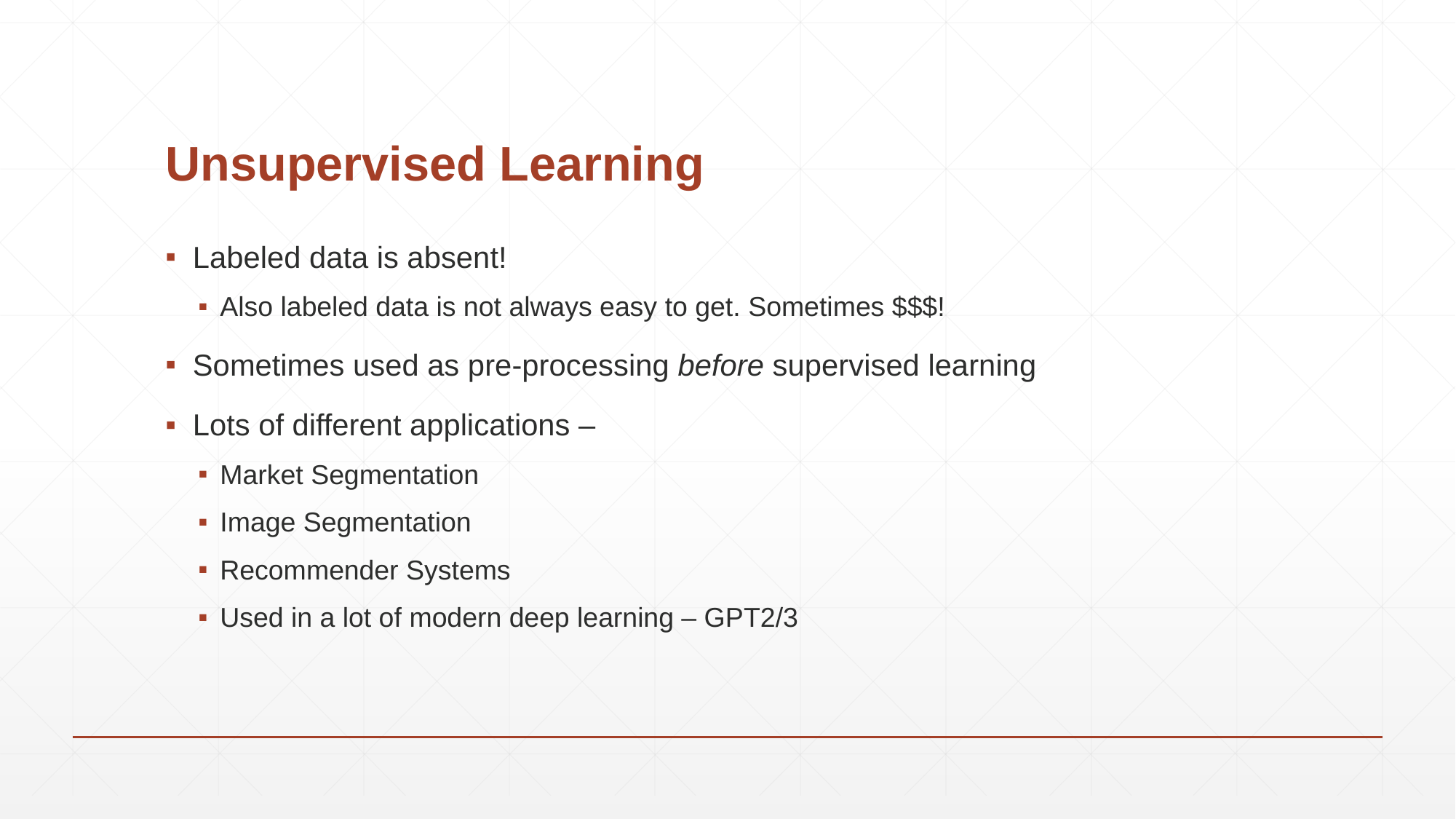

# Unsupervised Learning
Labeled data is absent!
Also labeled data is not always easy to get. Sometimes $$$!
Sometimes used as pre-processing before supervised learning
Lots of different applications –
Market Segmentation
Image Segmentation
Recommender Systems
Used in a lot of modern deep learning – GPT2/3